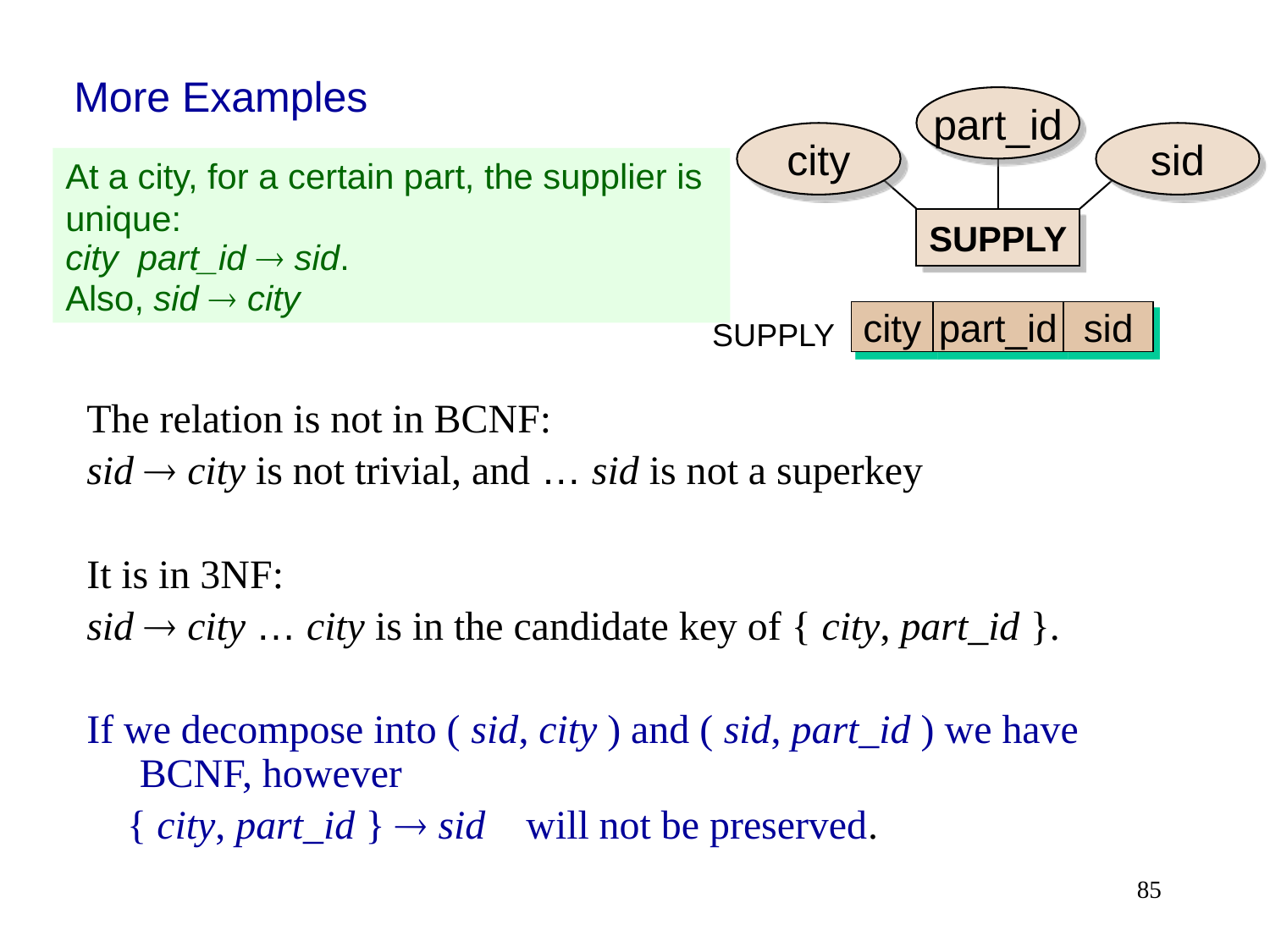

More Examples
part_id

city
sid

SUPPLY
city
part_id
sid
SUPPLY
At a city, for a certain part, the supplier is unique:
city  part_id → sid.
Also, sid → city
The relation is not in BCNF:
sid → city is not trivial, and … sid is not a superkey

It is in 3NF:
sid → city … city is in the candidate key of { city, part_id }.

If we decompose into ( sid, city ) and ( sid, part_id ) we have BCNF, however
    { city, part_id } → sid    will not be preserved.
85